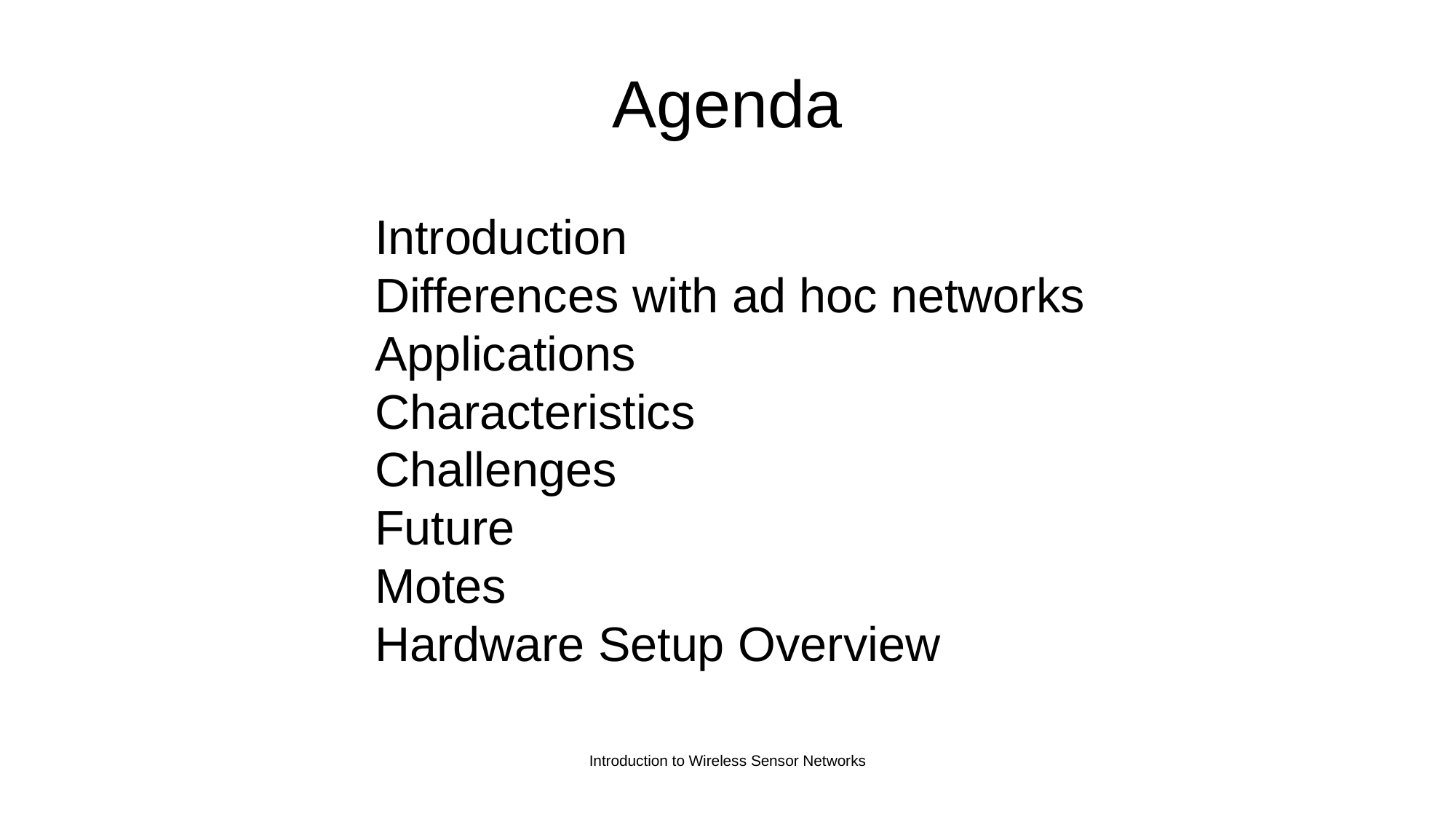

# Agenda
Introduction
Differences with ad hoc networks
Applications
Characteristics
Challenges
Future
Motes
Hardware Setup Overview
Introduction to Wireless Sensor Networks
3